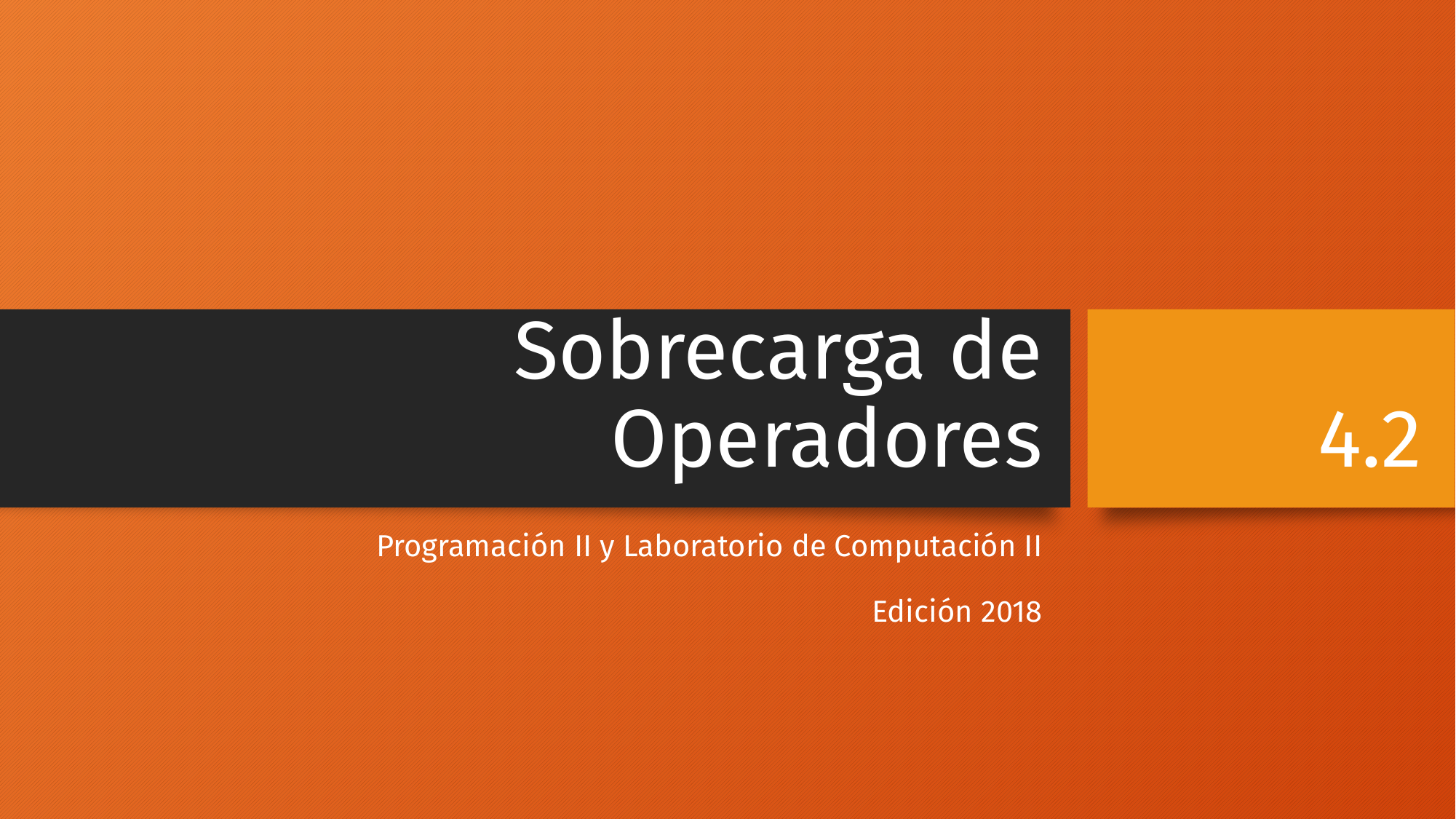

# Sobrecarga de Operadores
4.2
Programación II y Laboratorio de Computación II

Edición 2018